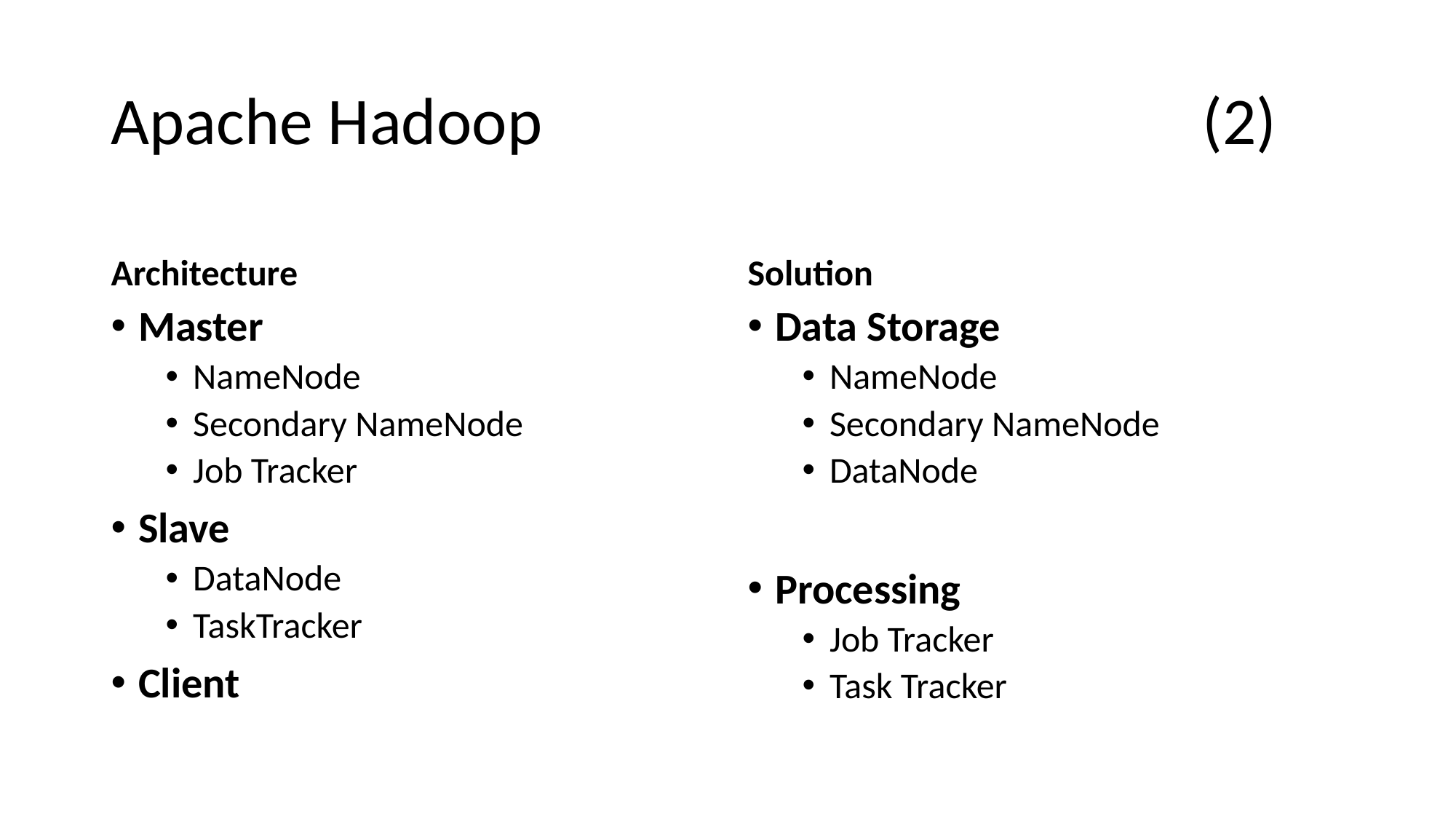

# Apache Hadoop							(2)
Architecture
Solution
Master
NameNode
Secondary NameNode
Job Tracker
Slave
DataNode
TaskTracker
Client

Data Storage
NameNode
Secondary NameNode
DataNode

Processing
Job Tracker
Task Tracker